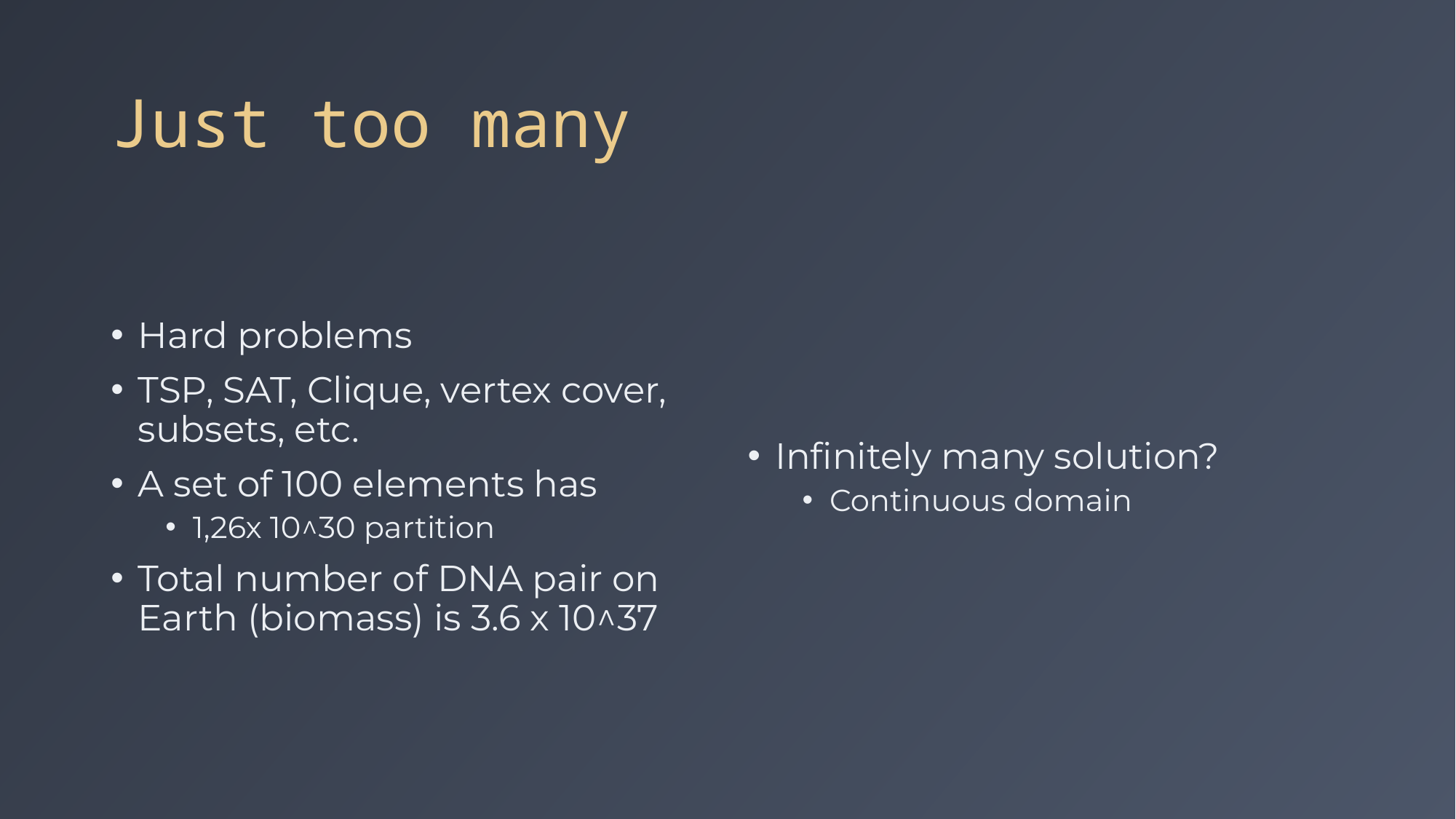

# Just too many
Hard problems
TSP, SAT, Clique, vertex cover, subsets, etc.
A set of 100 elements has
1,26x 10^30 partition
Total number of DNA pair on Earth (biomass) is 3.6 x 10^37
Infinitely many solution?
Continuous domain